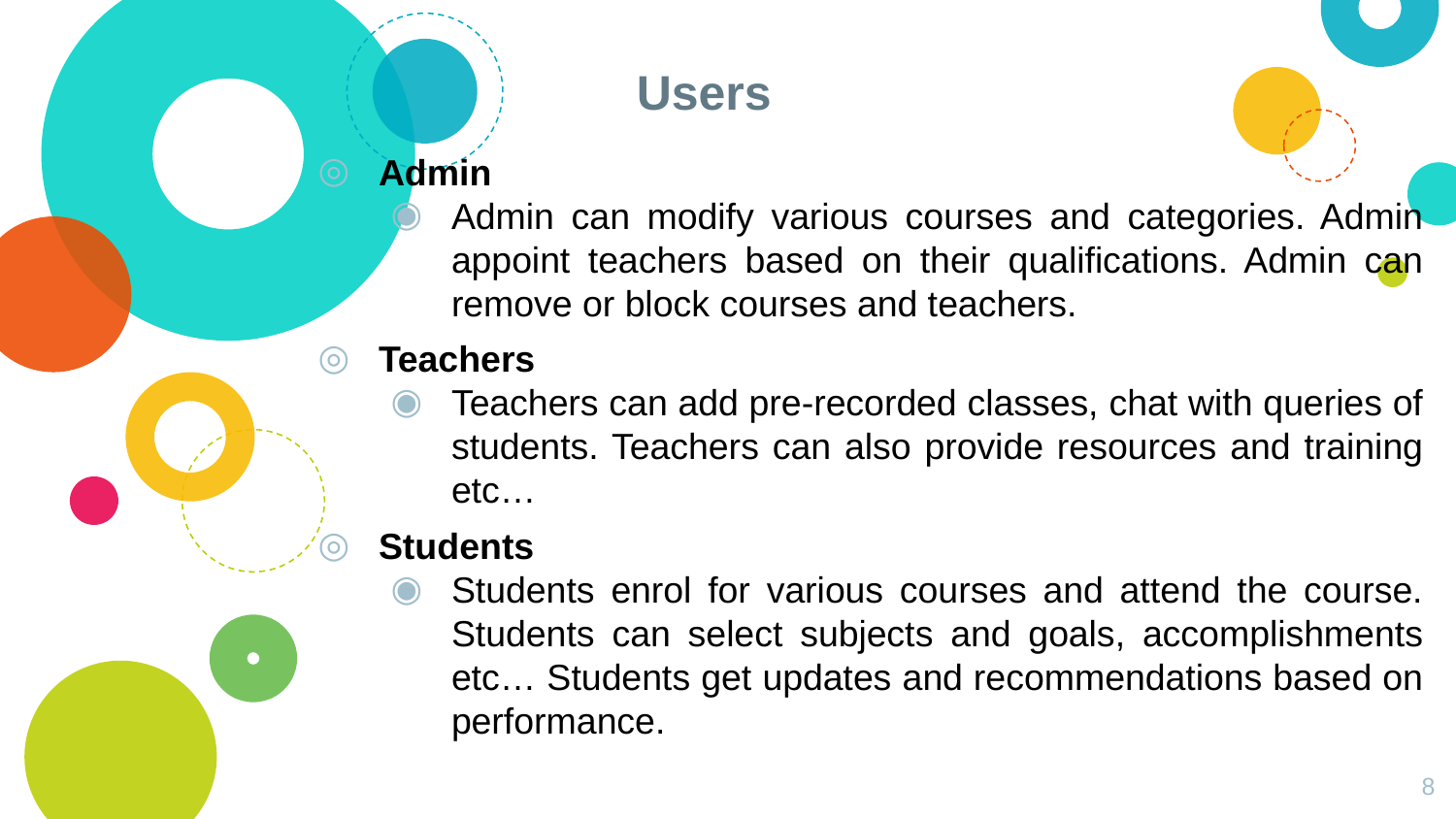

# Users
Admin
Admin can modify various courses and categories. Admin appoint teachers based on their qualifications. Admin can remove or block courses and teachers.
Teachers
Teachers can add pre-recorded classes, chat with queries of students. Teachers can also provide resources and training etc…
Students
Students enrol for various courses and attend the course. Students can select subjects and goals, accomplishments etc… Students get updates and recommendations based on performance.

8